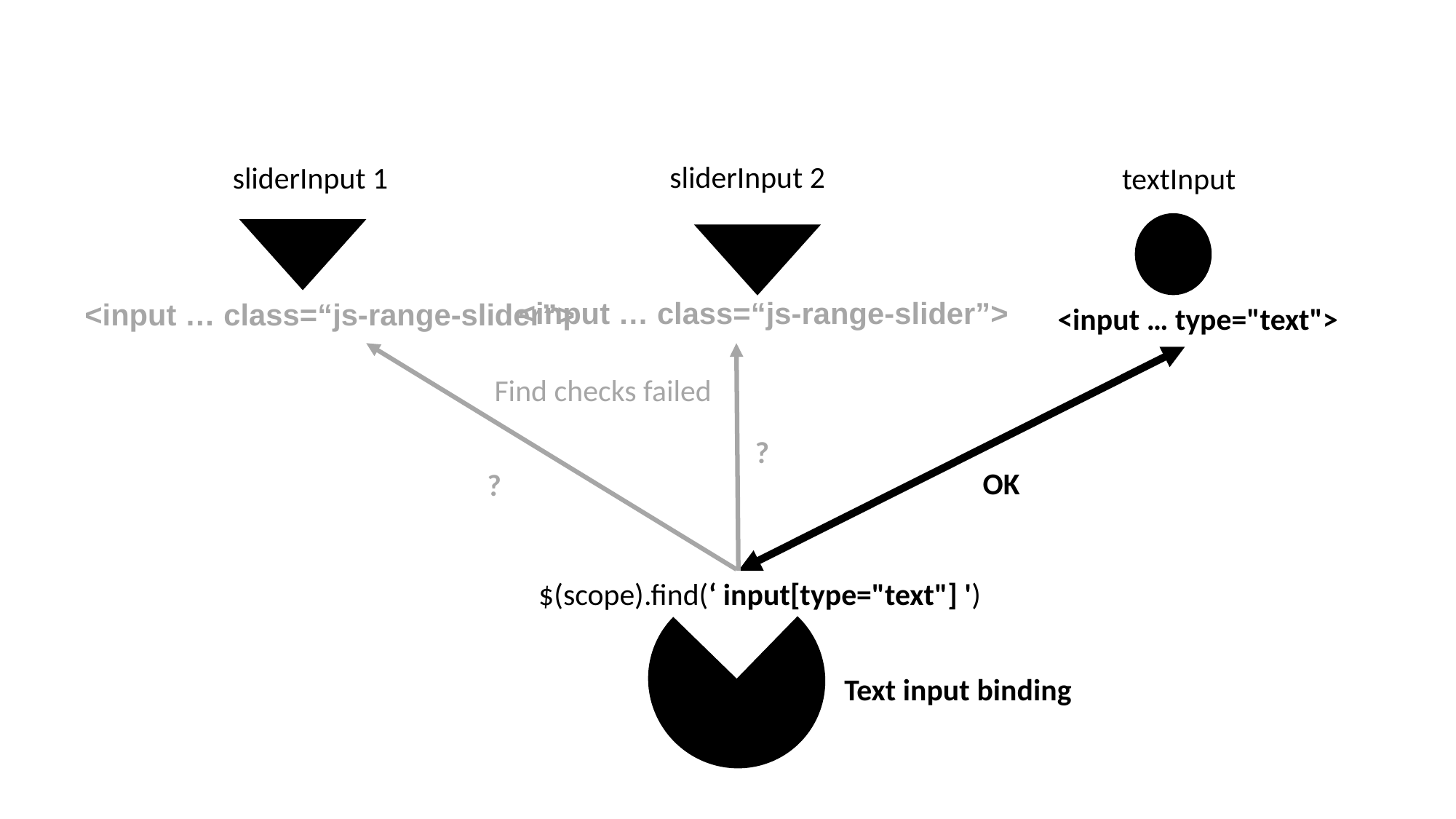

sliderInput 2
sliderInput 1
textInput

<input … class=“js-range-slider”>
<input … class=“js-range-slider”>
<input … type="text">
Find checks failed
?
OK
?
$(scope).find(‘ input[type="text"] ')

Text input binding